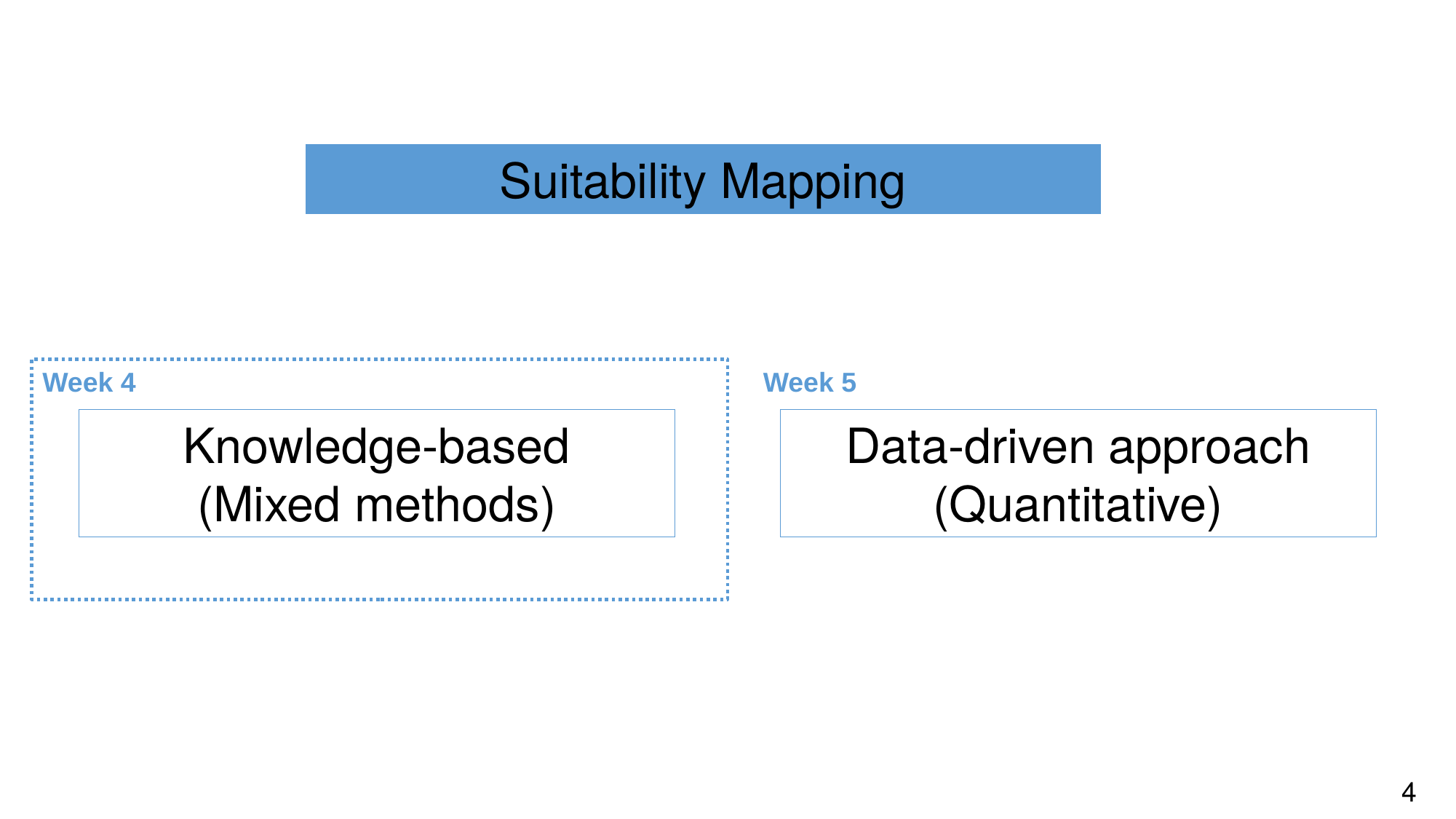

Suitability Mapping
Week 5

Week 4

Knowledge-based
(Mixed methods)
Data-driven approach
(Quantitative)
4